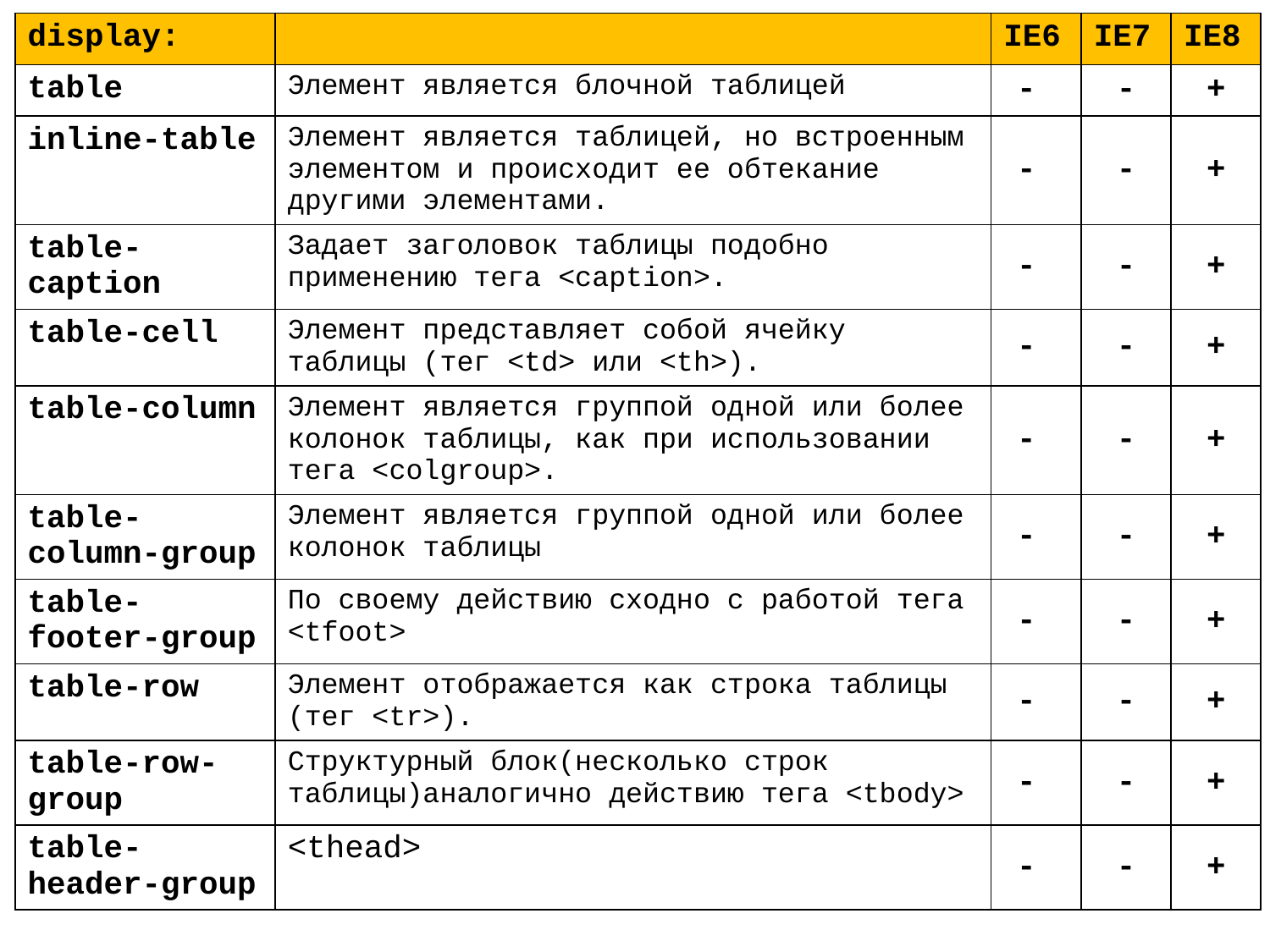

| display: |  | IE6 | IE7 | IE8 |
| --- | --- | --- | --- | --- |
| table | Элемент является блочной таблицей | - | - | + |
| inline-table | Элемент является таблицей, но встроенным элементом и происходит ее обтекание другими элементами. | - | - | + |
| table-caption | Задает заголовок таблицы подобно применению тега <caption>. | - | - | + |
| table-cell | Элемент представляет собой ячейку таблицы (тег <td> или <th>). | - | - | + |
| table-column | Элемент является группой одной или более колонок таблицы, как при использовании тега <colgroup>. | - | - | + |
| table-column-group | Элемент является группой одной или более колонок таблицы | - | - | + |
| table-footer-group | По своему действию сходно с работой тега <tfoot> | - | - | + |
| table-row | Элемент отображается как строка таблицы (тег <tr>). | - | - | + |
| table-row-group | Структурный блок(несколько строк таблицы)аналогично действию тега <tbody> | - | - | + |
| table-header-group | <thead> | - | - | + |